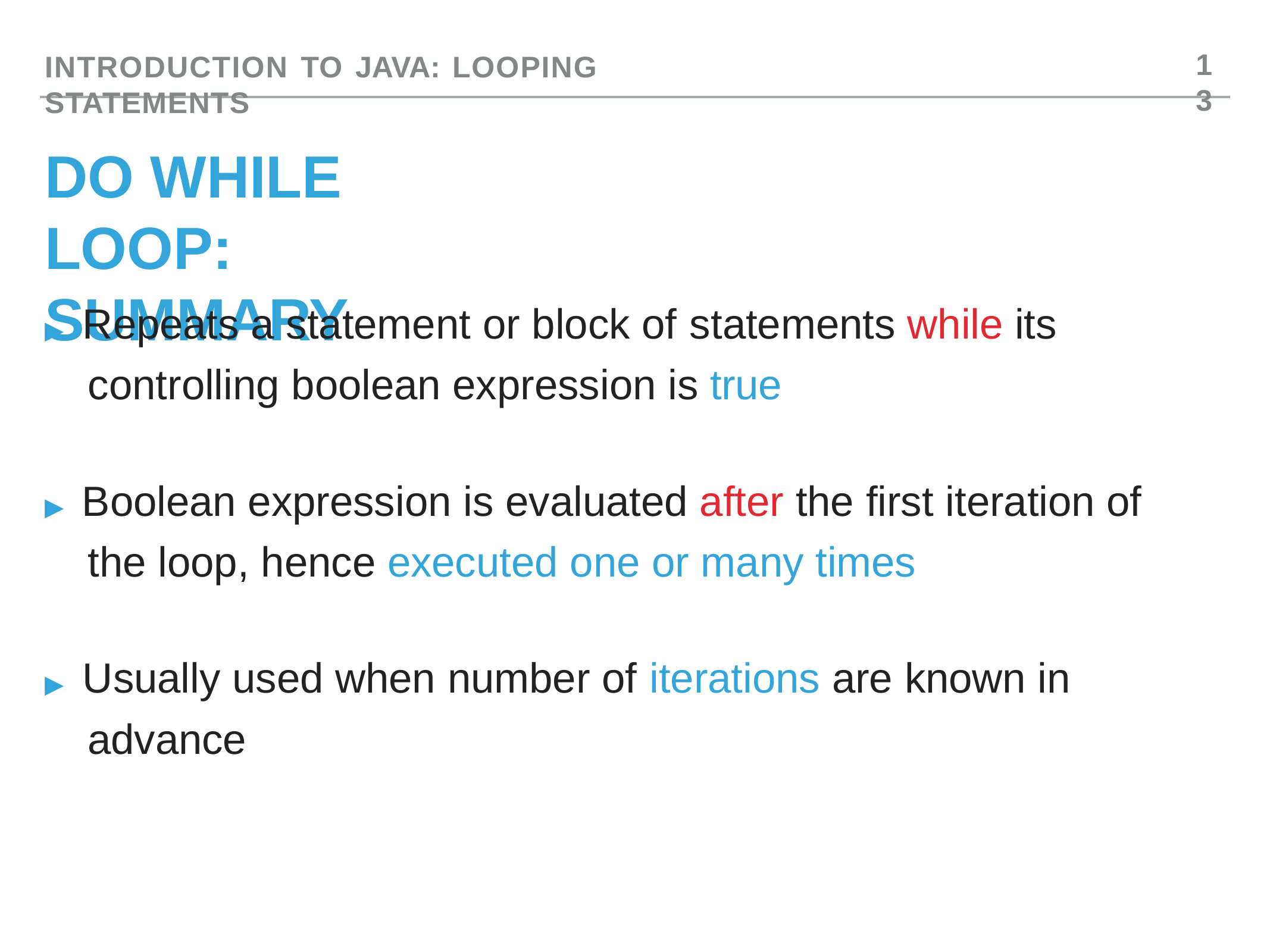

13
INTRODUCTION TO JAVA: LOOPING STATEMENTS
# DO WHILE LOOP: SUMMARY
▸ Repeats a statement or block of statements while its controlling boolean expression is true
▸ Boolean expression is evaluated after the first iteration of the loop, hence executed one or many times
▸ Usually used when number of iterations are known in advance